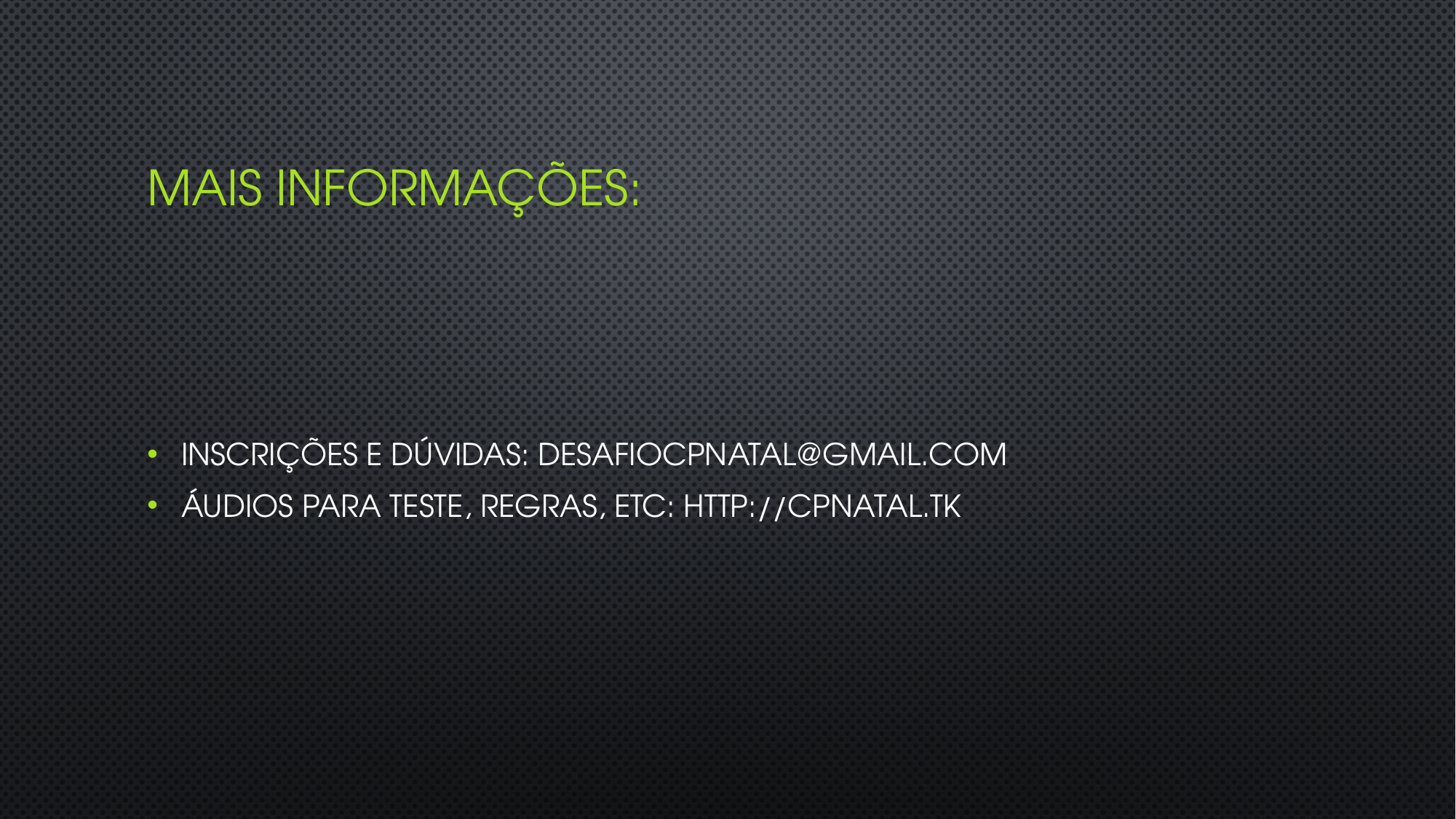

# Mais informações:
INSCRIÇÕES E DÚVIDAS: desafiocpnatal@gmail.com
Áudios para teste, regras, etc: http://cpnatal.tk